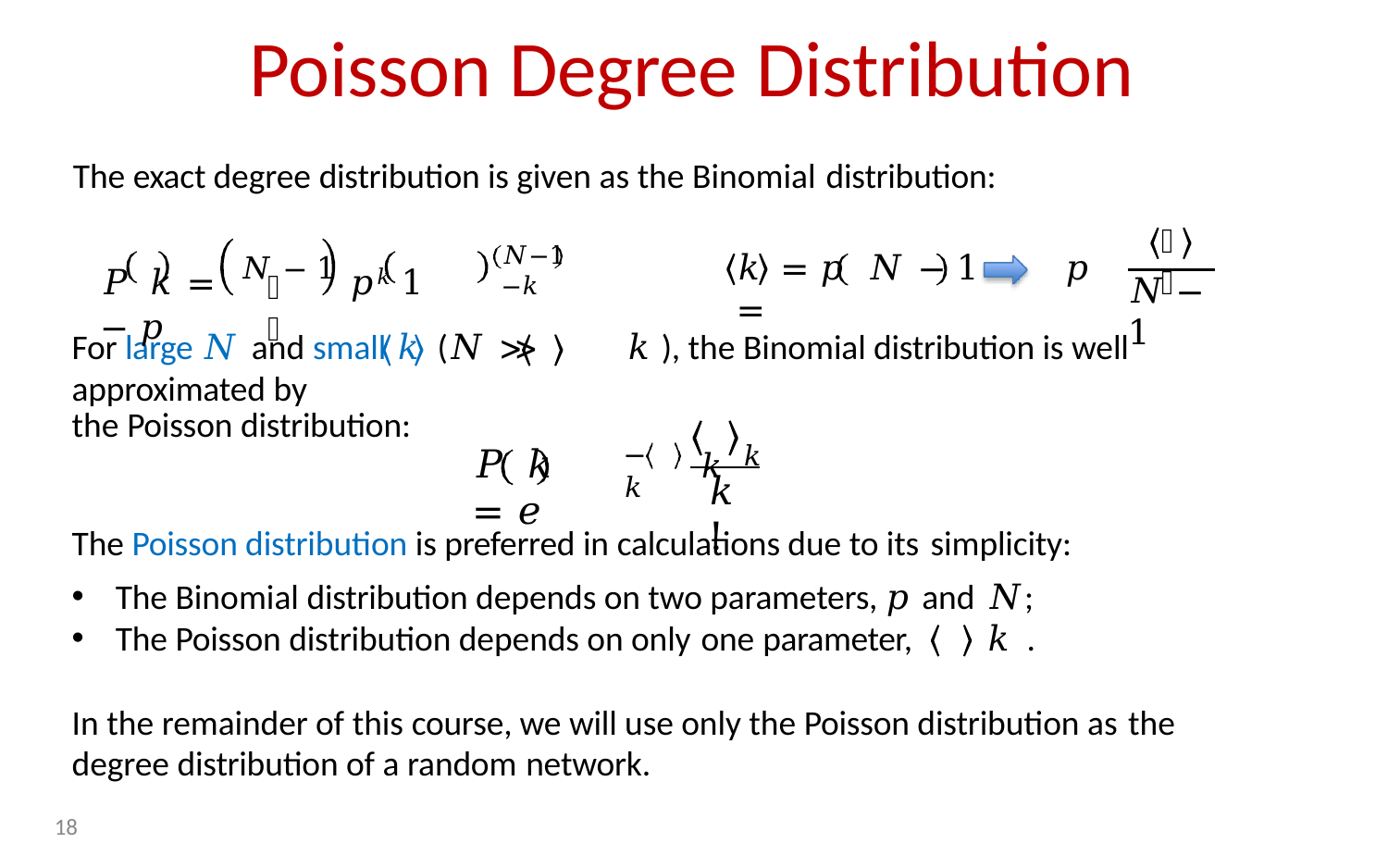

# Poisson Degree Distribution
The exact degree distribution is given as the Binomial distribution:
𝑘

𝑁−1 −𝑘

𝑃 𝑘	=	𝑁 − 1	𝑝𝑘 1 − 𝑝
𝑘	= 𝑝  𝑁 − 1	𝑝 =

𝑘
𝑁 − 1

For large 𝑁 and small	𝑘	(𝑁 ≫	𝑘 ), the Binomial distribution is well approximated by
the Poisson distribution:
𝑘 𝑘

− 𝑘
𝑃 𝑘	= 𝑒

𝑘!

The Poisson distribution is preferred in calculations due to its simplicity:
The Binomial distribution depends on two parameters, 𝑝 and 𝑁;
The Poisson distribution depends on only one parameter,	𝑘 .

In the remainder of this course, we will use only the Poisson distribution as the

degree distribution of a random network.
18